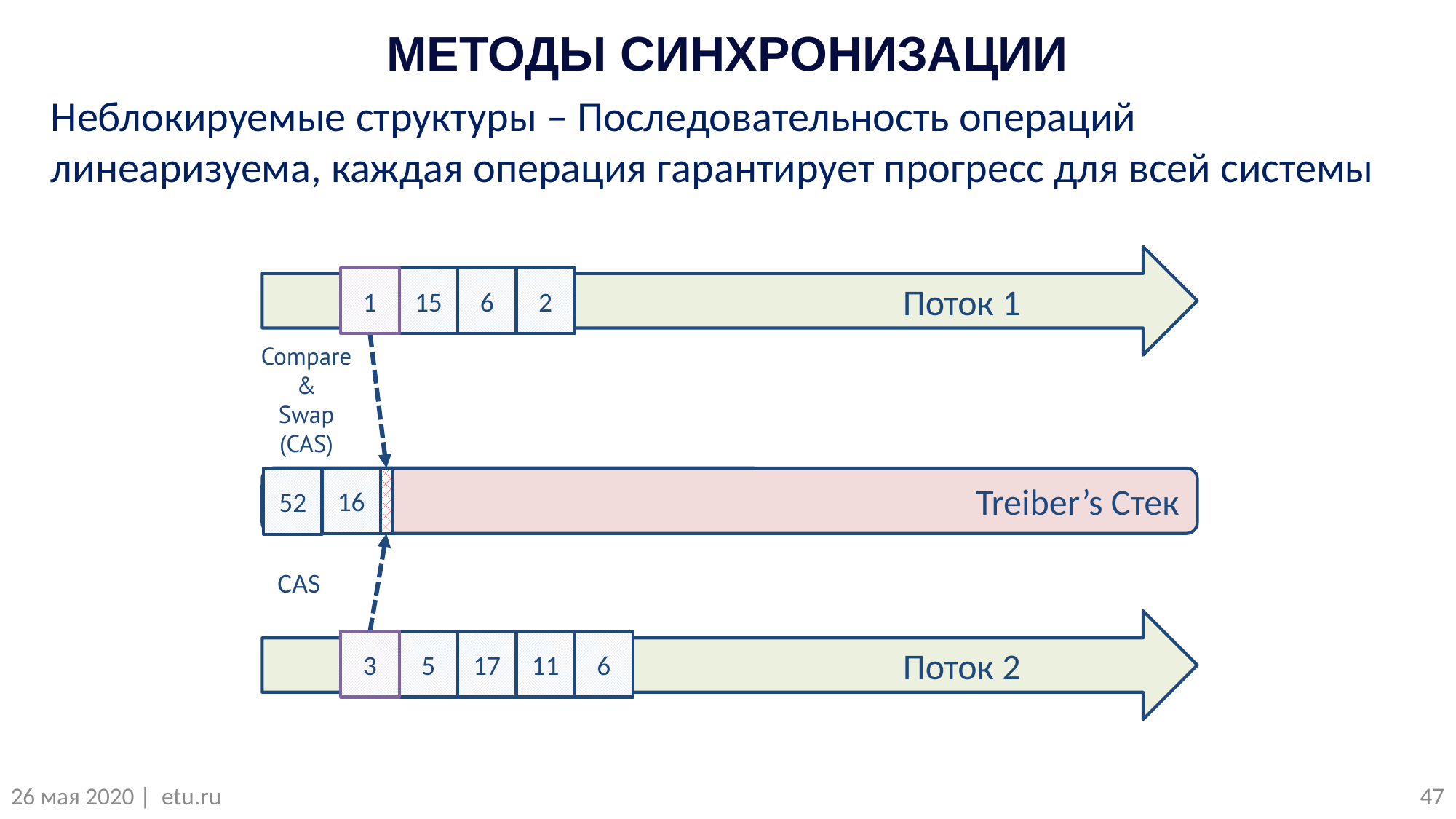

МЕТОДЫ СИНХРОНИЗАЦИИ
Неблокируемые структуры – Последовательность операций линеаризуема, каждая операция гарантирует прогресс для всей системы
                                                                                          Поток 1
1
15
6
2
Compare
&
Swap (CAS)
16

                                                                                     Treiber’s Стек
52
CAS
                                                                                          Поток 2
3
5
17
11
6
47